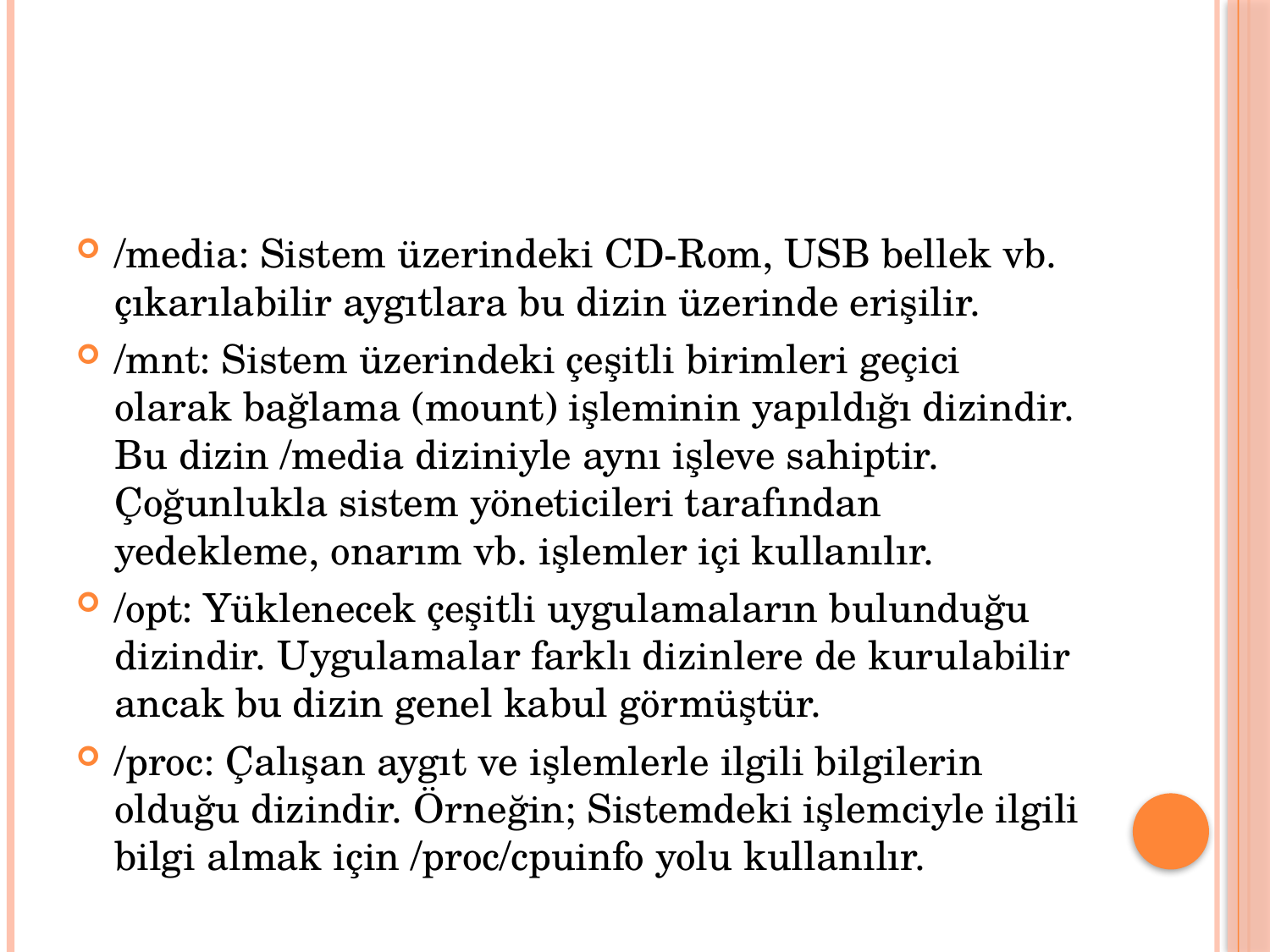

#
/media: Sistem üzerindeki CD-Rom, USB bellek vb. çıkarılabilir aygıtlara bu dizin üzerinde erişilir.
/mnt: Sistem üzerindeki çeşitli birimleri geçici olarak bağlama (mount) işleminin yapıldığı dizindir. Bu dizin /media diziniyle aynı işleve sahiptir. Çoğunlukla sistem yöneticileri tarafından yedekleme, onarım vb. işlemler içi kullanılır.
/opt: Yüklenecek çeşitli uygulamaların bulunduğu dizindir. Uygulamalar farklı dizinlere de kurulabilir ancak bu dizin genel kabul görmüştür.
/proc: Çalışan aygıt ve işlemlerle ilgili bilgilerin olduğu dizindir. Örneğin; Sistemdeki işlemciyle ilgili bilgi almak için /proc/cpuinfo yolu kullanılır.